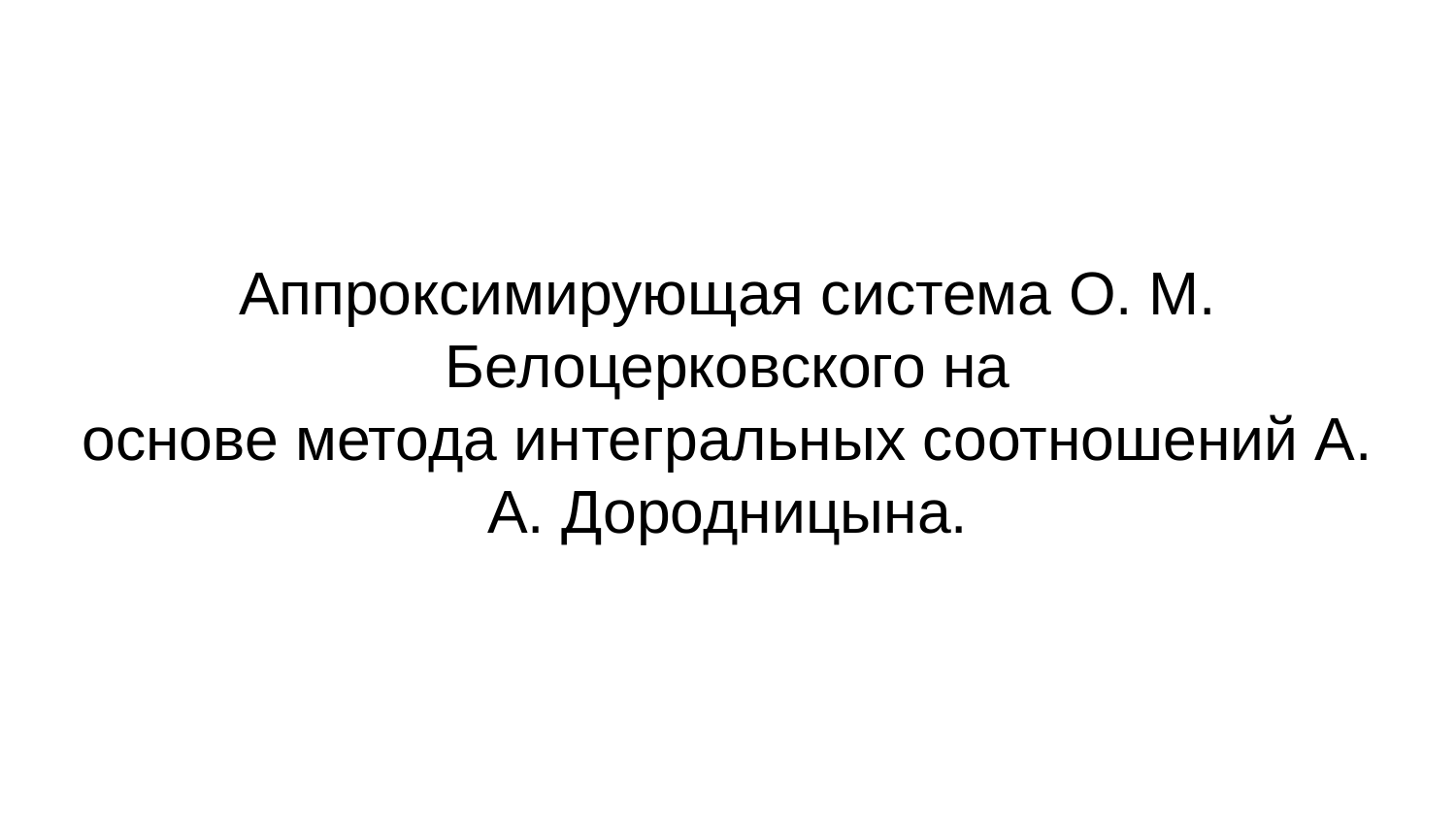

# Аппроксимирующая система О. М. Белоцерковского на
основе метода интегральных соотношений А. А. Дородницына.